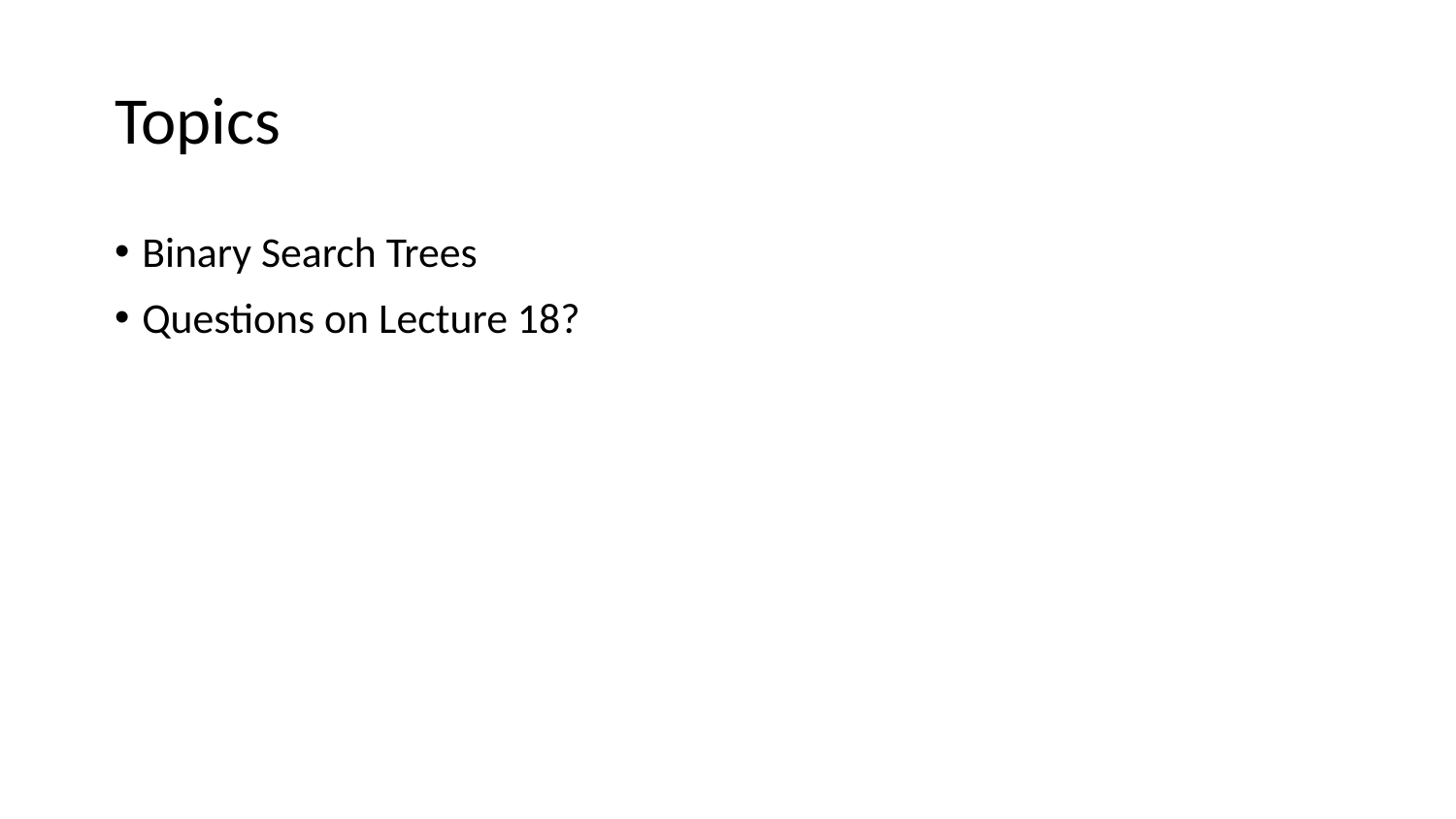

# Topics
Binary Search Trees
Questions on Lecture 18?